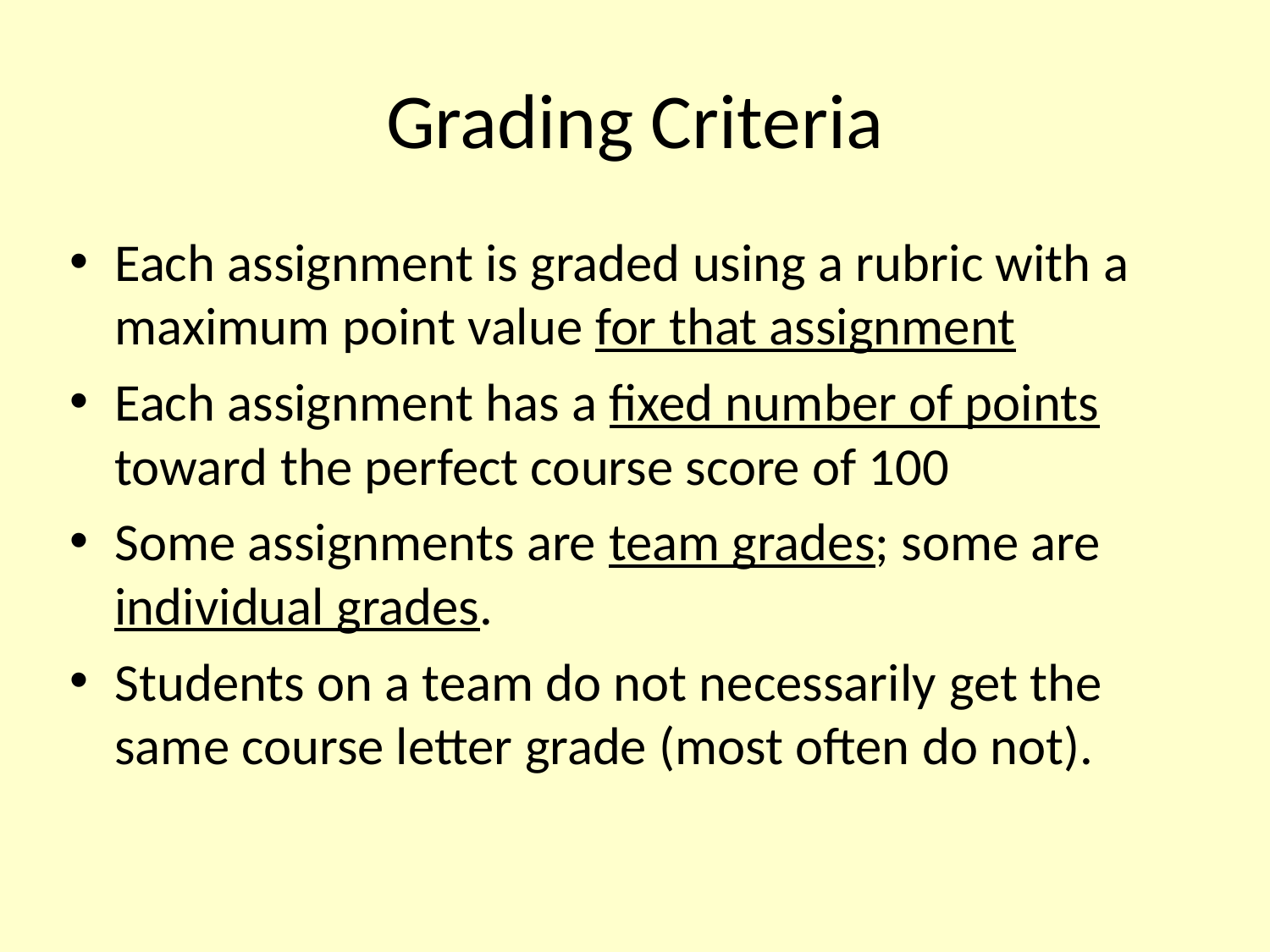

# Grading Criteria
Each assignment is graded using a rubric with a maximum point value for that assignment
Each assignment has a fixed number of points toward the perfect course score of 100
Some assignments are team grades; some are individual grades.
Students on a team do not necessarily get the same course letter grade (most often do not).